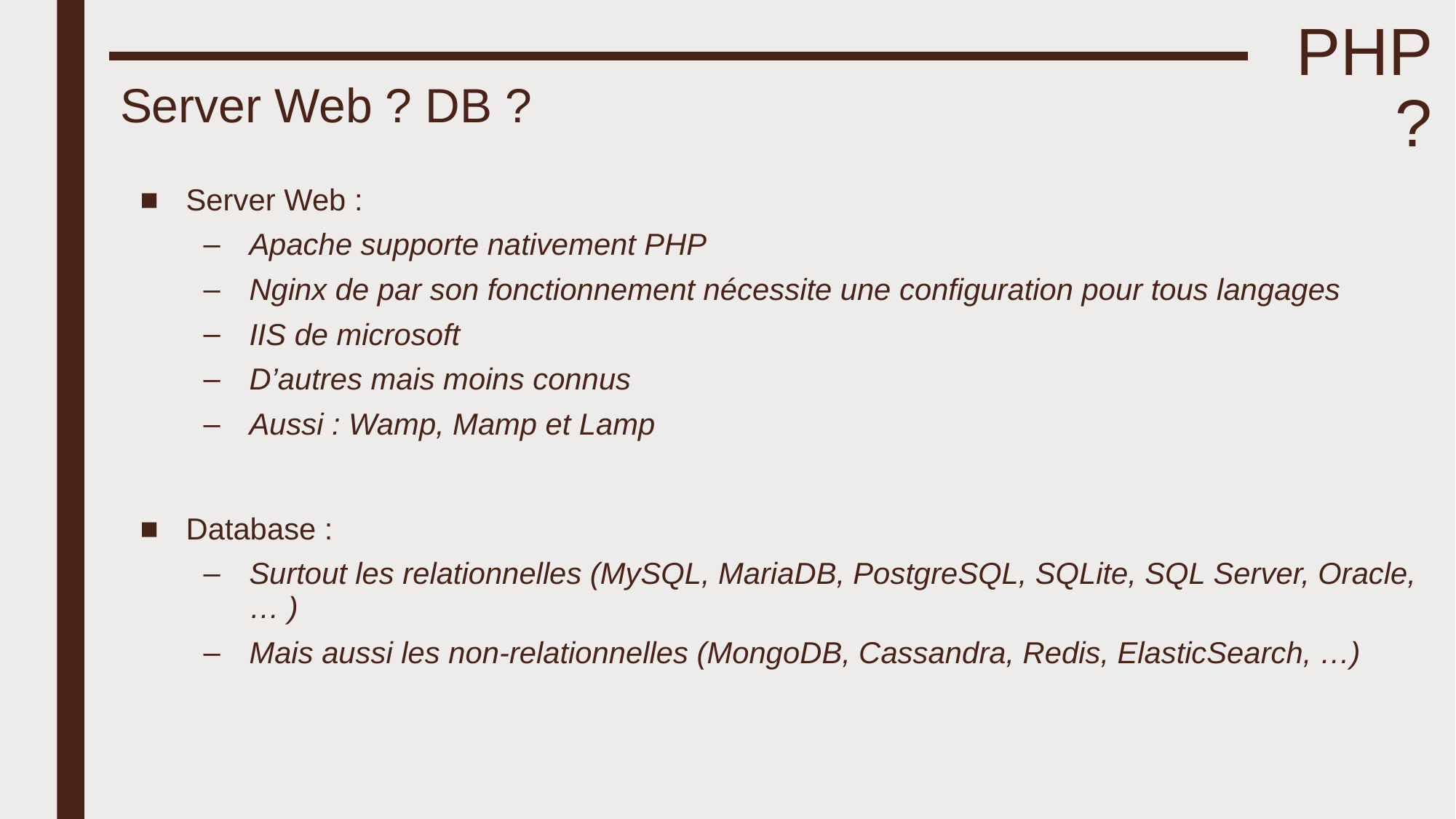

# PHP ?
Server Web ? DB ?

Server Web :
Apache supporte nativement PHP
Nginx de par son fonctionnement nécessite une configuration pour tous langages
IIS de microsoft
D’autres mais moins connus
Aussi : Wamp, Mamp et Lamp

Database :
Surtout les relationnelles (MySQL, MariaDB, PostgreSQL, SQLite, SQL Server, Oracle, … )
Mais aussi les non-relationnelles (MongoDB, Cassandra, Redis, ElasticSearch, …)